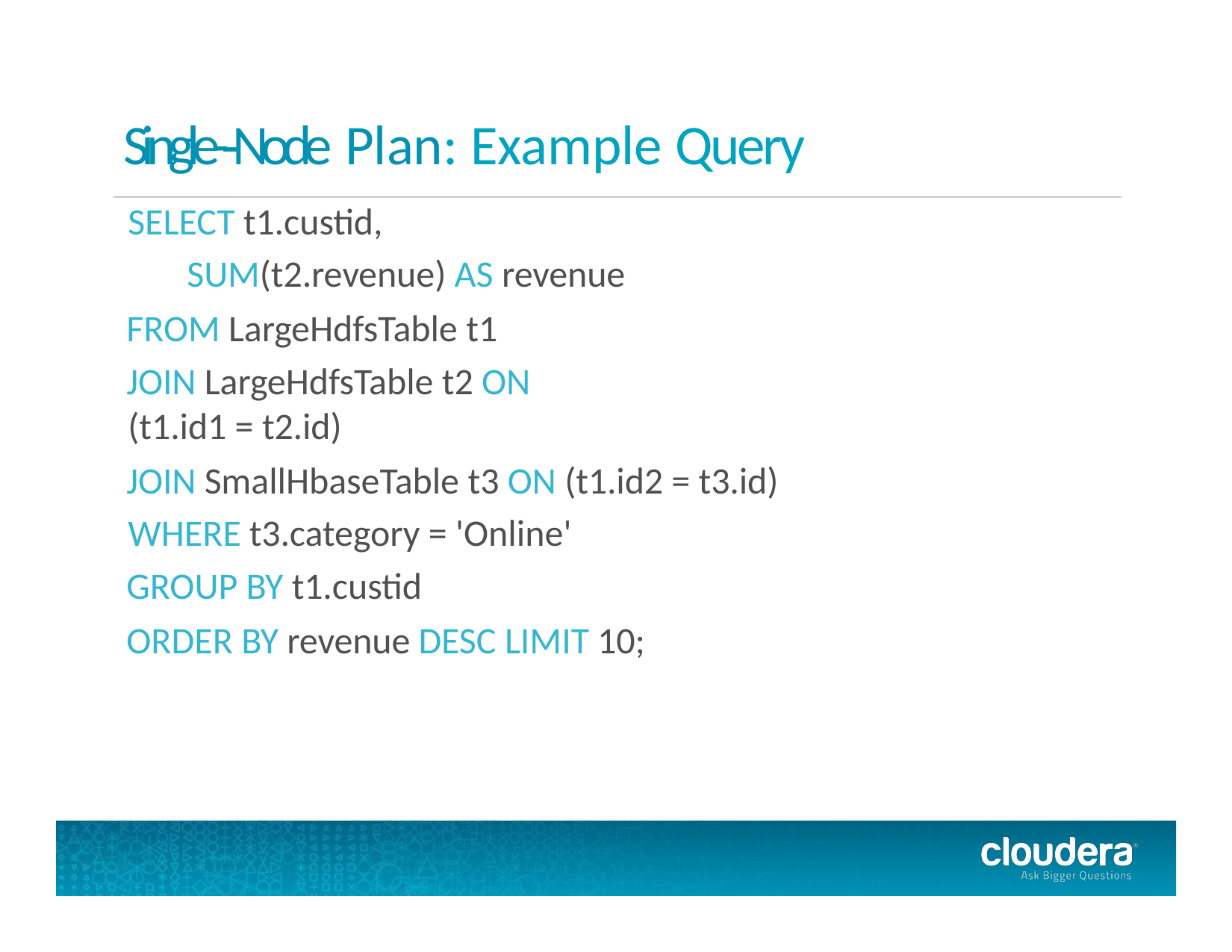

# Single-­‐Node Plan: Example Query
SELECT t1.custid,  SUM(t2.revenue) AS revenue
FROM LargeHdfsTable t1
JOIN LargeHdfsTable t2 ON (t1.id1 = t2.id)
JOIN SmallHbaseTable t3 ON (t1.id2 = t3.id)  WHERE t3.category = 'Online'
GROUP BY t1.custid
ORDER BY revenue DESC LIMIT 10;